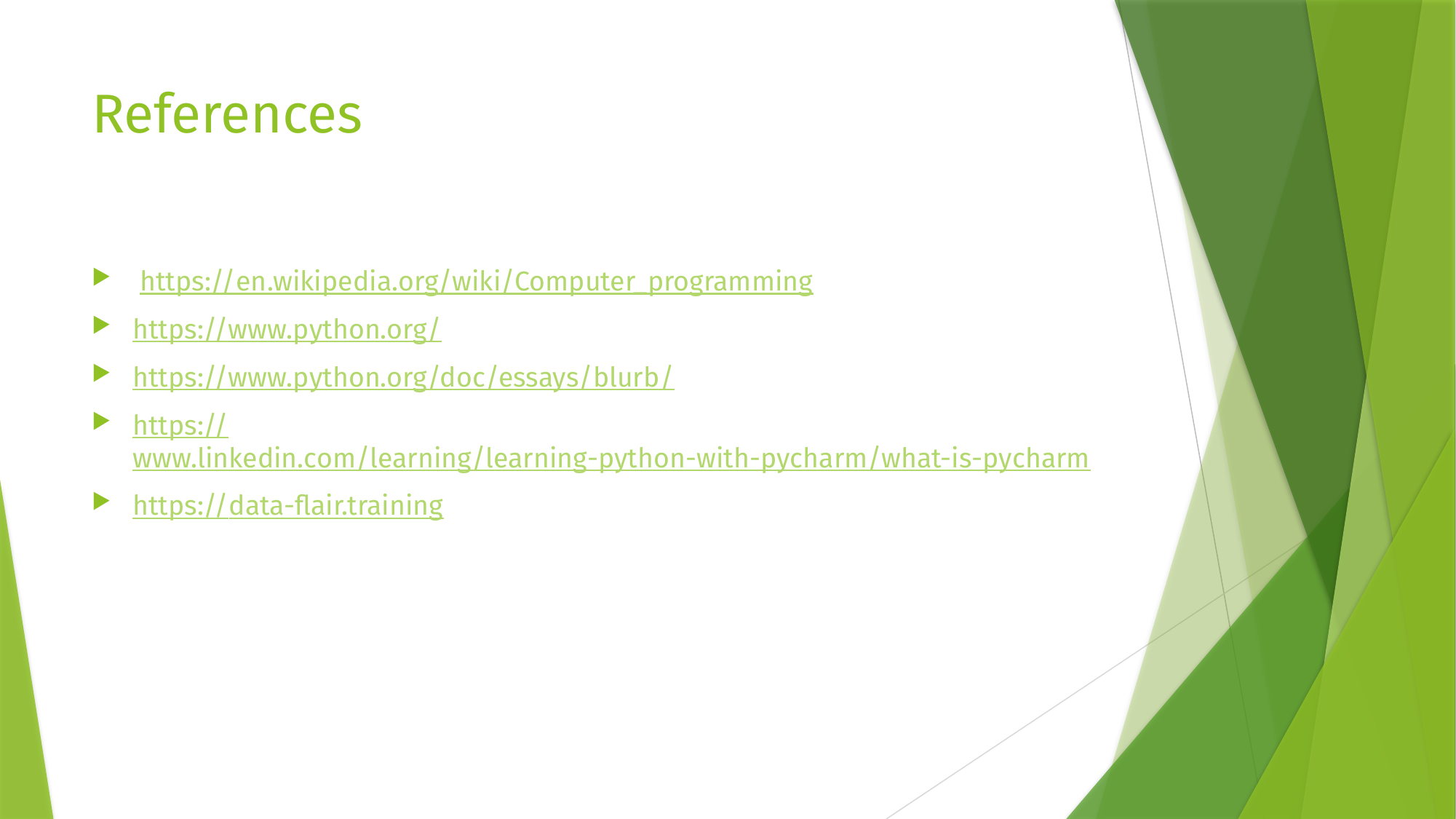

# References
 https://en.wikipedia.org/wiki/Computer_programming
https://www.python.org/
https://www.python.org/doc/essays/blurb/
https://www.linkedin.com/learning/learning-python-with-pycharm/what-is-pycharm
https://data-flair.training